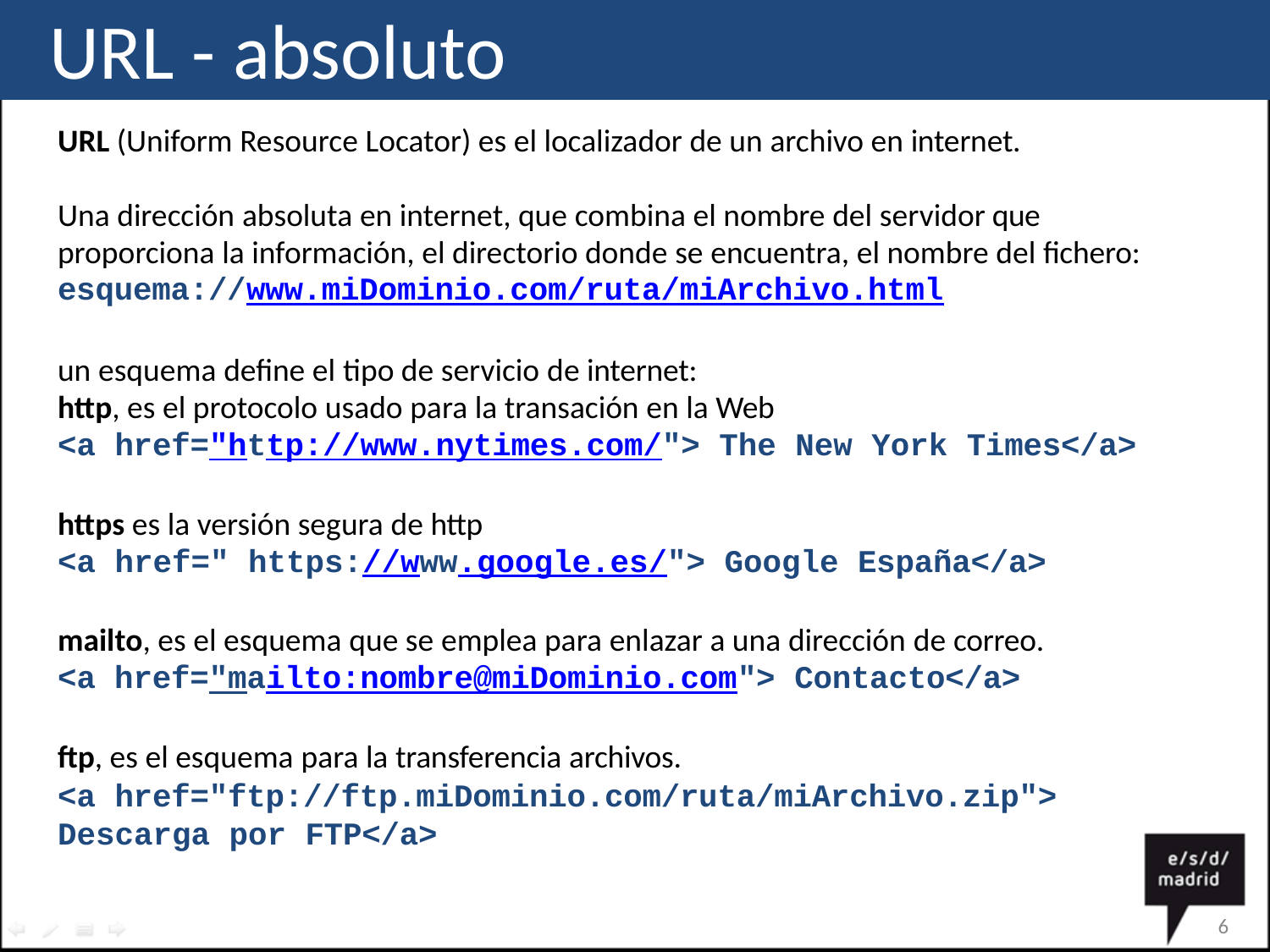

# URL - absoluto
URL (Uniform Resource Locator) es el localizador de un archivo en internet.

Una dirección absoluta en internet, que combina el nombre del servidor que proporciona la información, el directorio donde se encuentra, el nombre del fichero: esquema://www.miDominio.com/ruta/miArchivo.html

un esquema define el tipo de servicio de internet:
http, es el protocolo usado para la transación en la Web
<a href="http://www.nytimes.com/"> The New York Times</a>

https es la versión segura de http
<a href=" https://www.google.es/"> Google España</a>

mailto, es el esquema que se emplea para enlazar a una dirección de correo.
<a href="mailto:nombre@miDominio.com"> Contacto</a>

ftp, es el esquema para la transferencia archivos.
<a href="ftp://ftp.miDominio.com/ruta/miArchivo.zip"> Descarga por FTP</a>
6